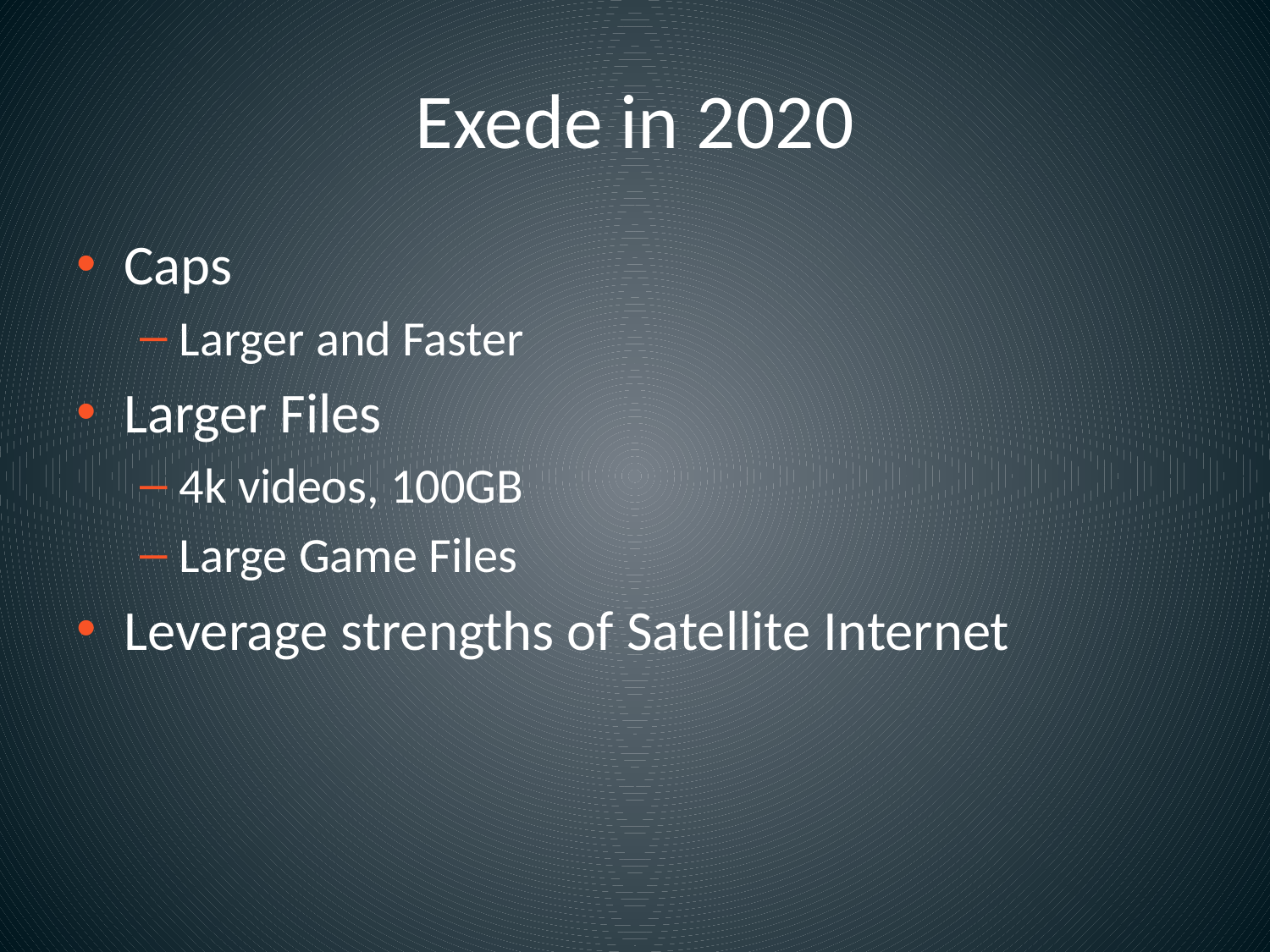

# Exede in 2020
Caps
Larger and Faster
Larger Files
4k videos, 100GB
Large Game Files
Leverage strengths of Satellite Internet